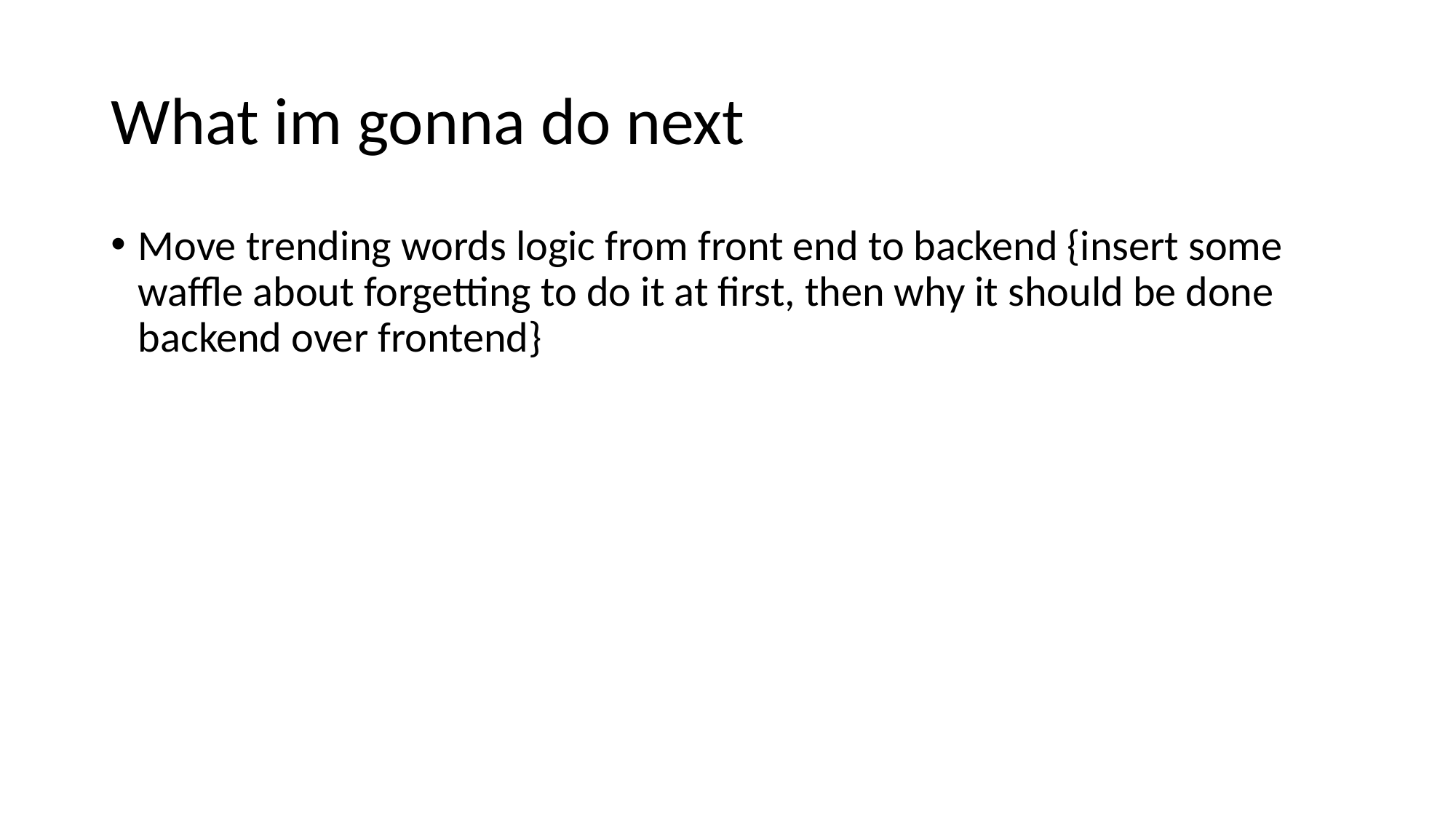

# What im gonna do next
Move trending words logic from front end to backend {insert some waffle about forgetting to do it at first, then why it should be done backend over frontend}